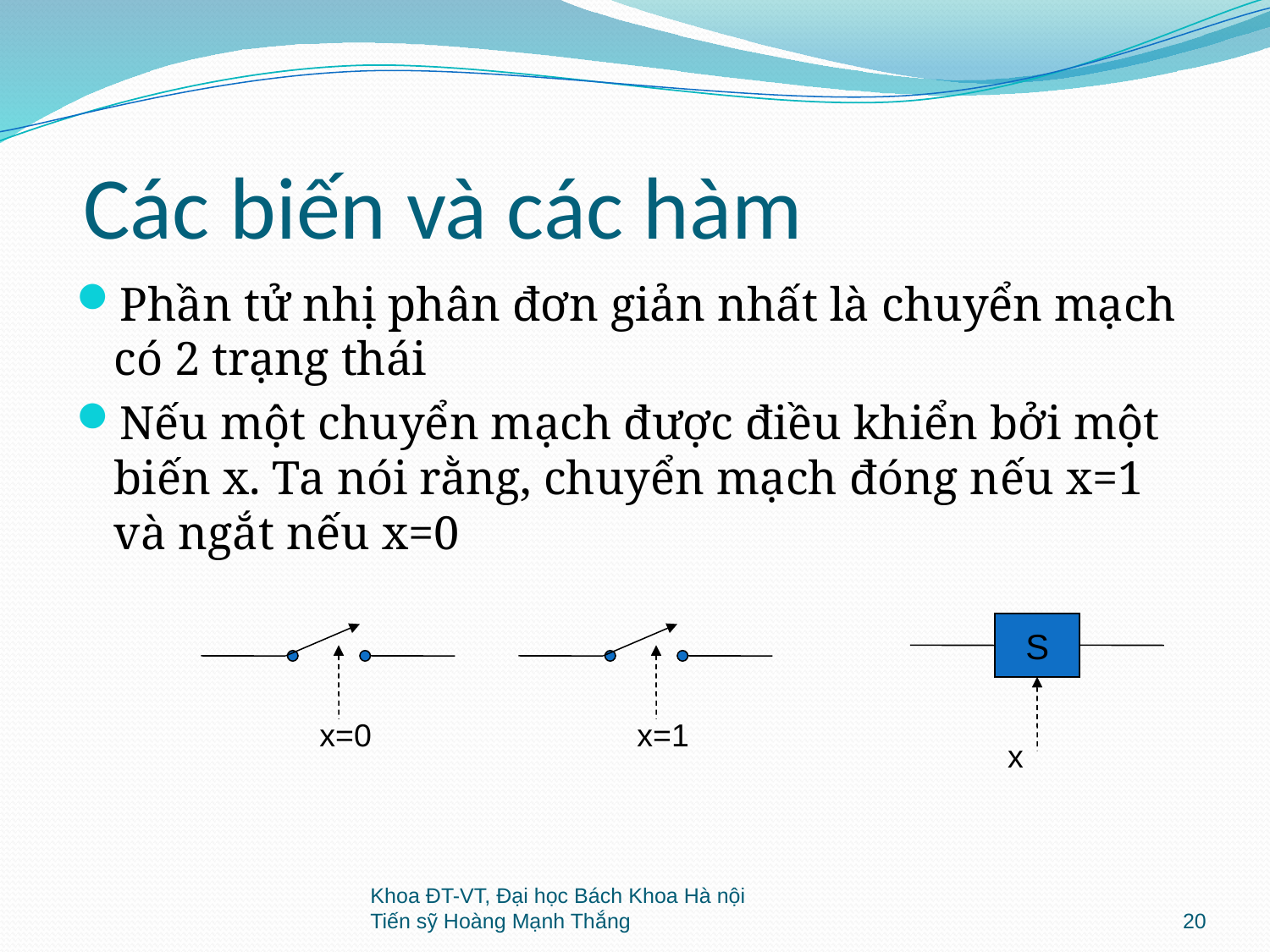

# Các biến và các hàm
Phần tử nhị phân đơn giản nhất là chuyển mạch có 2 trạng thái
Nếu một chuyển mạch được điều khiển bởi một biến x. Ta nói rằng, chuyển mạch đóng nếu x=1 và ngắt nếu x=0

S

x

x=0

x=1
Khoa ĐT-VT, Đại học Bách Khoa Hà nội           Tiến sỹ Hoàng Mạnh Thắng
20